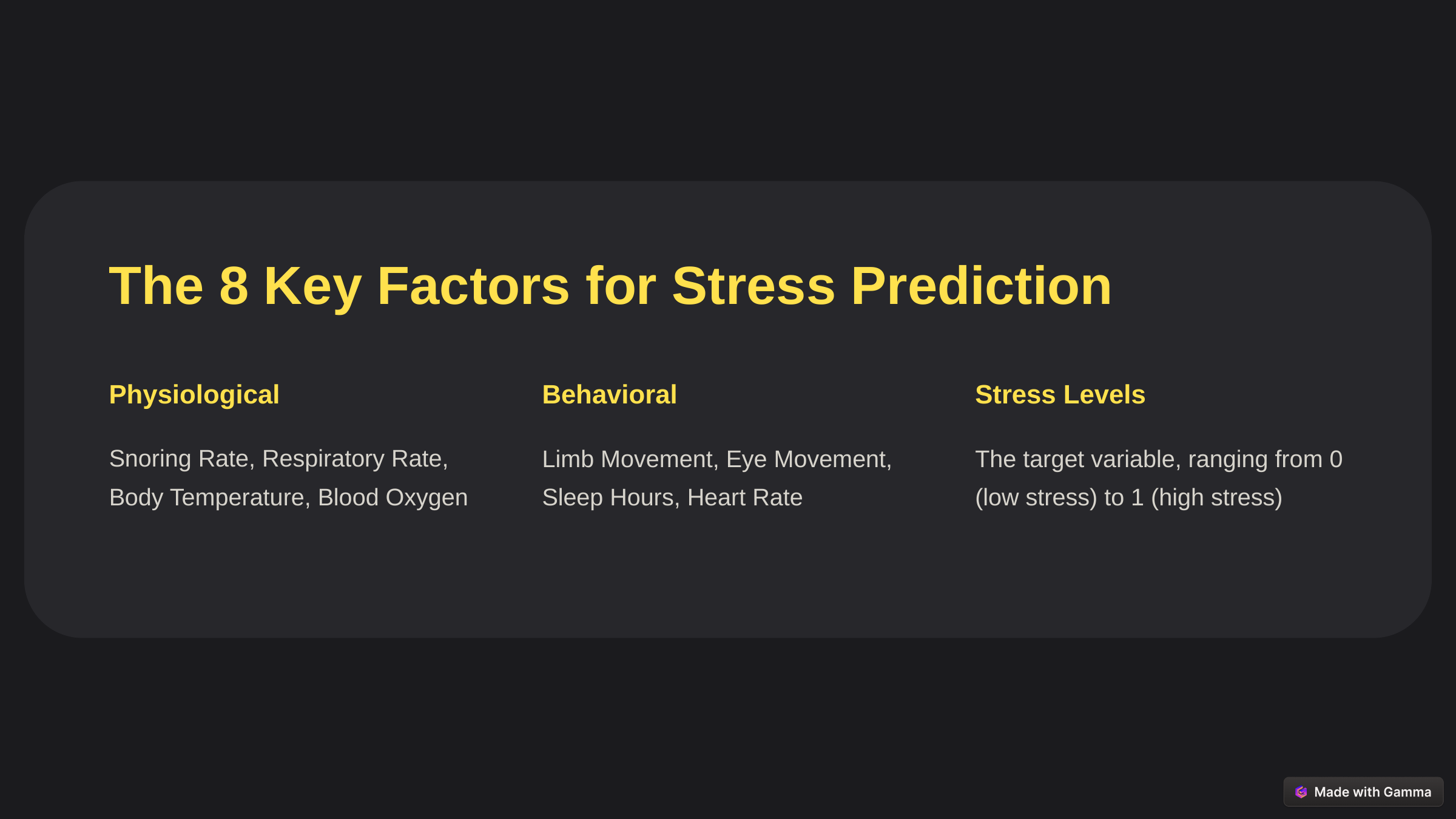

The 8 Key Factors for Stress Prediction
Physiological
Behavioral
Stress Levels
Snoring Rate, Respiratory Rate, Body Temperature, Blood Oxygen
Limb Movement, Eye Movement, Sleep Hours, Heart Rate
The target variable, ranging from 0 (low stress) to 1 (high stress)